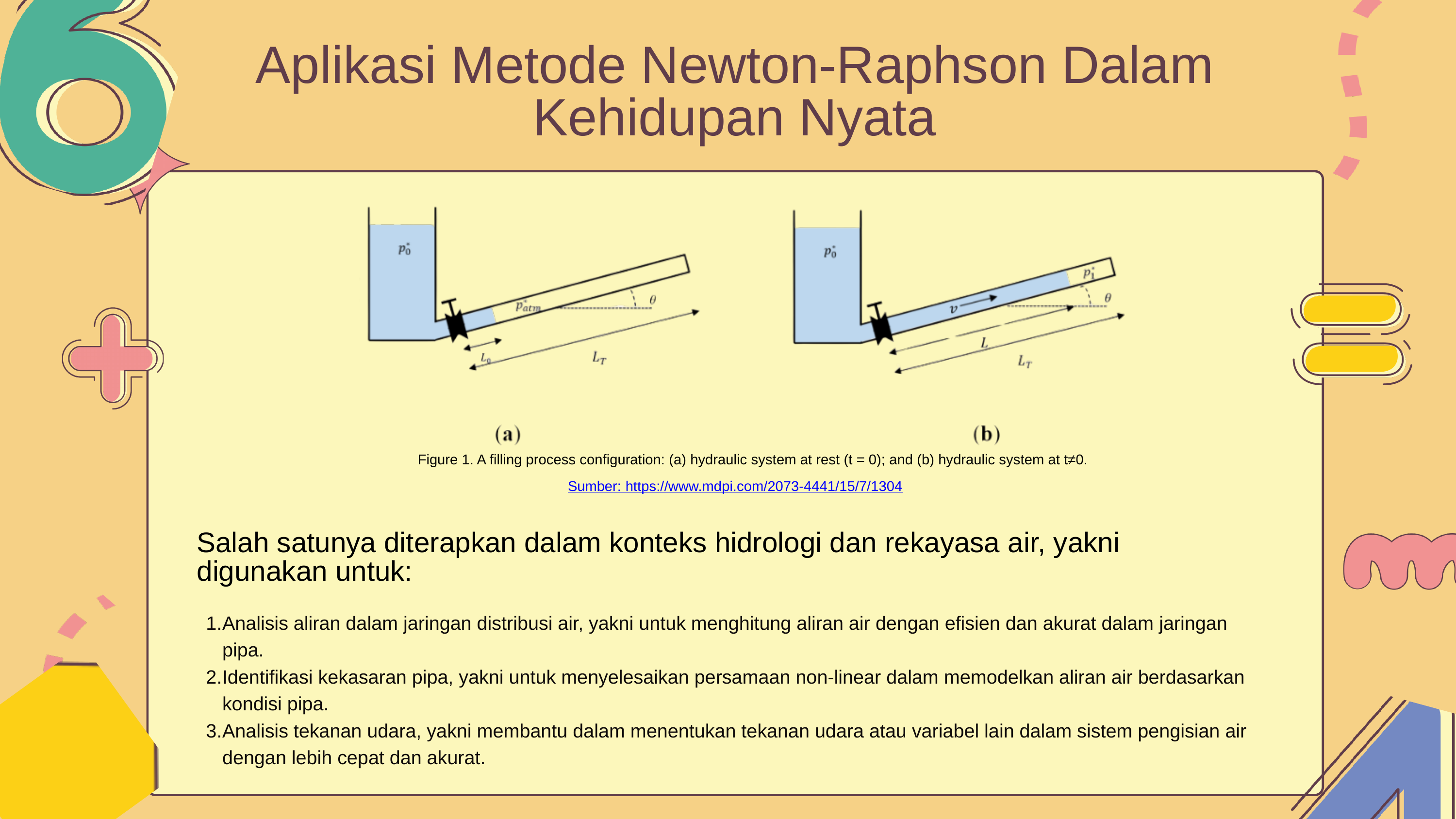

Aplikasi Metode Newton-Raphson Dalam Kehidupan Nyata

Figure 1. A filling process configuration: (a) hydraulic system at rest (t = 0); and (b) hydraulic system at t≠0.
Sumber: https://www.mdpi.com/2073-4441/15/7/1304
Salah satunya diterapkan dalam konteks hidrologi dan rekayasa air, yakni digunakan untuk:

Analisis aliran dalam jaringan distribusi air, yakni untuk menghitung aliran air dengan efisien dan akurat dalam jaringan pipa.
Identifikasi kekasaran pipa, yakni untuk menyelesaikan persamaan non-linear dalam memodelkan aliran air berdasarkan kondisi pipa.
Analisis tekanan udara, yakni membantu dalam menentukan tekanan udara atau variabel lain dalam sistem pengisian air dengan lebih cepat dan akurat.